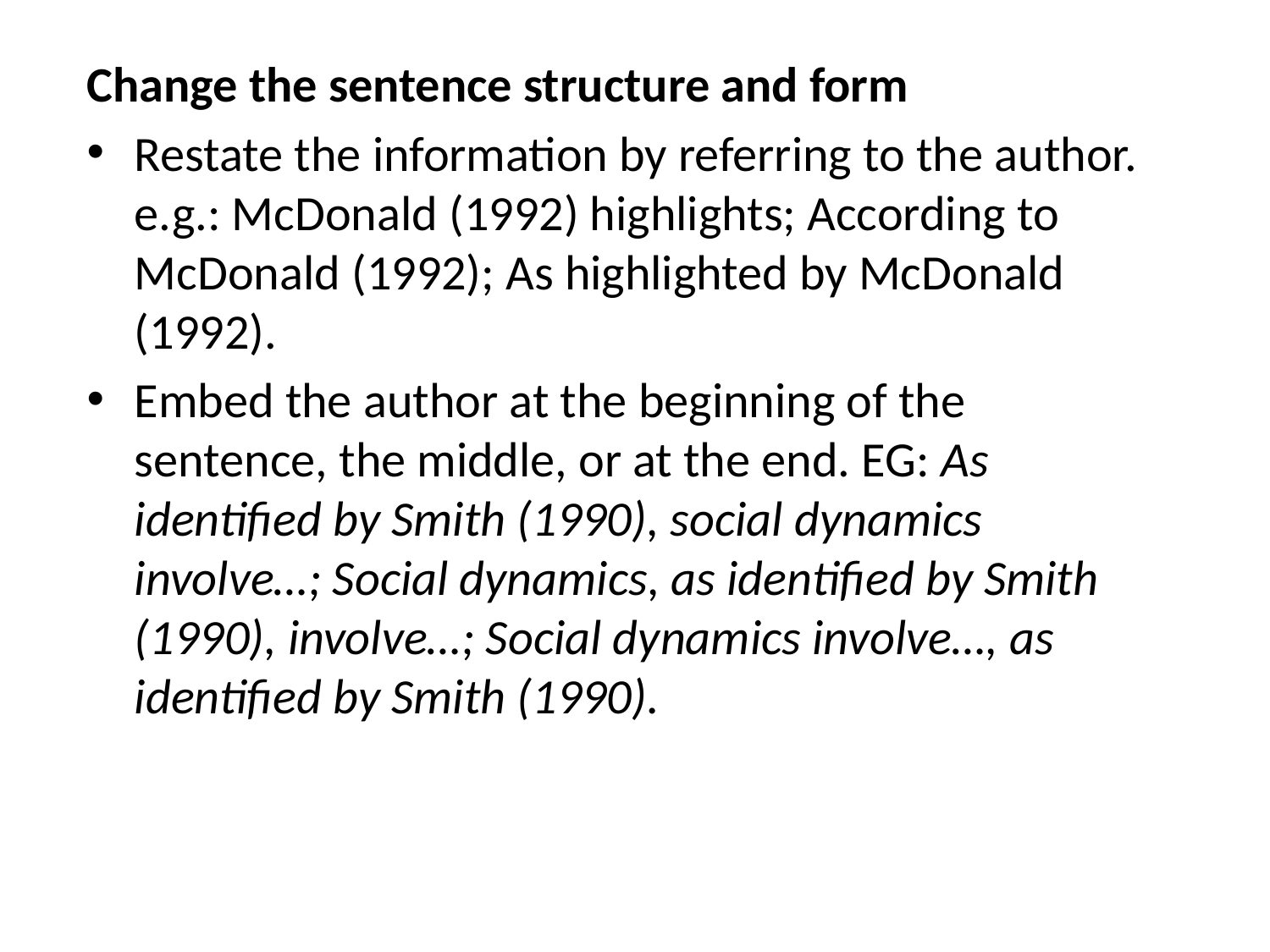

Change the sentence structure and form
Restate the information by referring to the author. e.g.: McDonald (1992) highlights; According to McDonald (1992); As highlighted by McDonald (1992).
Embed the author at the beginning of the sentence, the middle, or at the end. EG: As identified by Smith (1990), social dynamics involve…; Social dynamics, as identified by Smith (1990), involve…; Social dynamics involve…, as identified by Smith (1990).